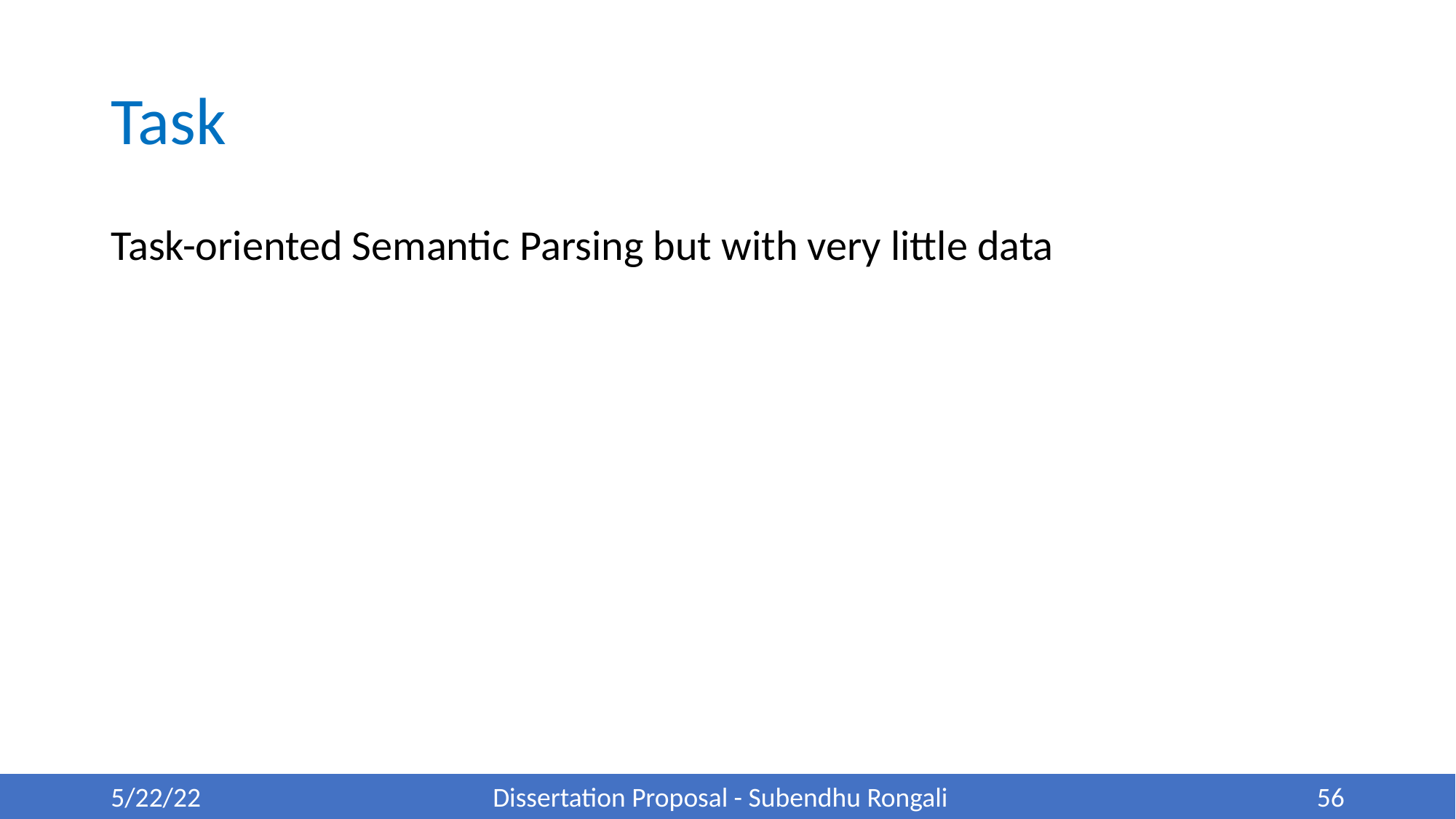

# Task
Task-oriented Semantic Parsing but with very little data
5/22/22
Dissertation Proposal - Subendhu Rongali
56